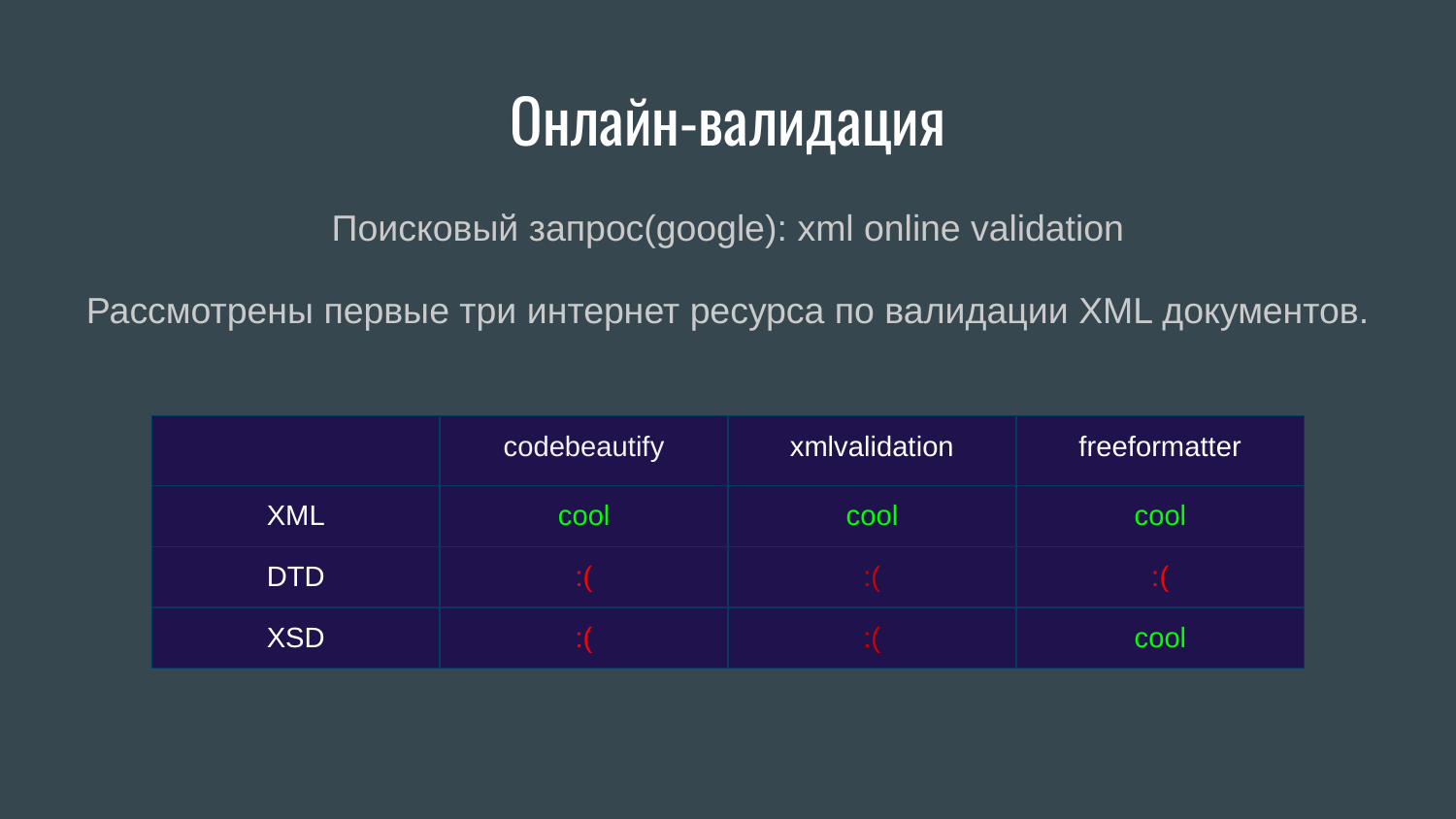

# Онлайн-валидация
Поисковый запрос(google): xml online validation
Рассмотрены первые три интернет ресурса по валидации XML документов.
|  | codebeautify | xmlvalidation | freeformatter |
| --- | --- | --- | --- |
| XML | cool | cool | cool |
| DTD | :( | :( | :( |
| XSD | :( | :( | cool |